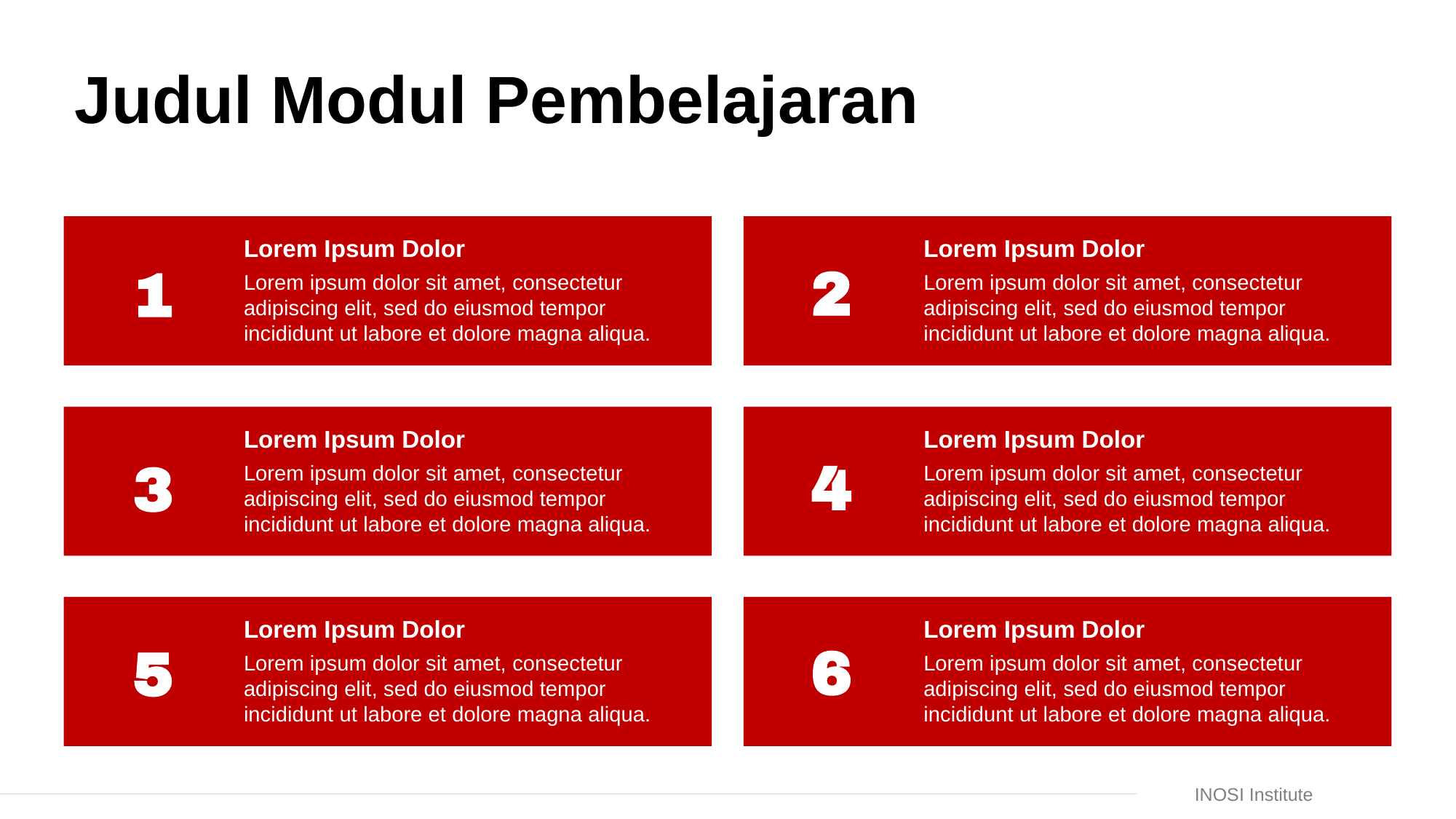

# Judul Modul Pembelajaran

Lorem Ipsum Dolor
Lorem Ipsum Dolor
2
1
Lorem ipsum dolor sit amet, consectetur adipiscing elit, sed do eiusmod tempor incididunt ut labore et dolore magna aliqua.
Lorem ipsum dolor sit amet, consectetur adipiscing elit, sed do eiusmod tempor incididunt ut labore et dolore magna aliqua.

Lorem Ipsum Dolor
Lorem Ipsum Dolor
4
3
Lorem ipsum dolor sit amet, consectetur adipiscing elit, sed do eiusmod tempor incididunt ut labore et dolore magna aliqua.
Lorem ipsum dolor sit amet, consectetur adipiscing elit, sed do eiusmod tempor incididunt ut labore et dolore magna aliqua.

Lorem Ipsum Dolor
Lorem Ipsum Dolor
6
5
Lorem ipsum dolor sit amet, consectetur adipiscing elit, sed do eiusmod tempor incididunt ut labore et dolore magna aliqua.
Lorem ipsum dolor sit amet, consectetur adipiscing elit, sed do eiusmod tempor incididunt ut labore et dolore magna aliqua.
INOSI Institute